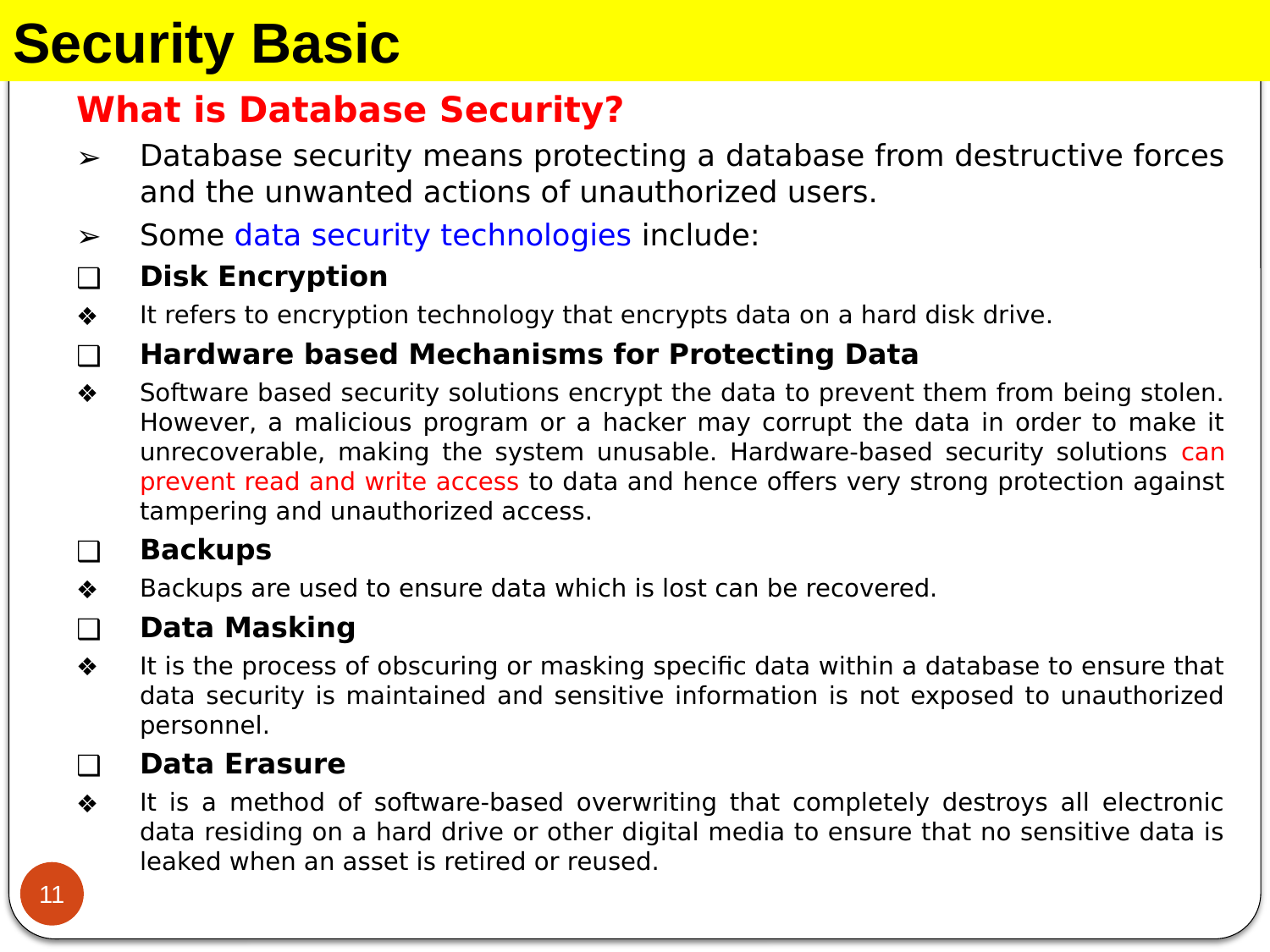

Security Basic
What is Database Security?
Database security means protecting a database from destructive forces and the unwanted actions of unauthorized users.
Some data security technologies include:
Disk Encryption
It refers to encryption technology that encrypts data on a hard disk drive.
Hardware based Mechanisms for Protecting Data
Software based security solutions encrypt the data to prevent them from being stolen. However, a malicious program or a hacker may corrupt the data in order to make it unrecoverable, making the system unusable. Hardware-based security solutions can prevent read and write access to data and hence offers very strong protection against tampering and unauthorized access.
Backups
Backups are used to ensure data which is lost can be recovered.
Data Masking
It is the process of obscuring or masking specific data within a database to ensure that data security is maintained and sensitive information is not exposed to unauthorized personnel.
Data Erasure
It is a method of software-based overwriting that completely destroys all electronic data residing on a hard drive or other digital media to ensure that no sensitive data is leaked when an asset is retired or reused.
11